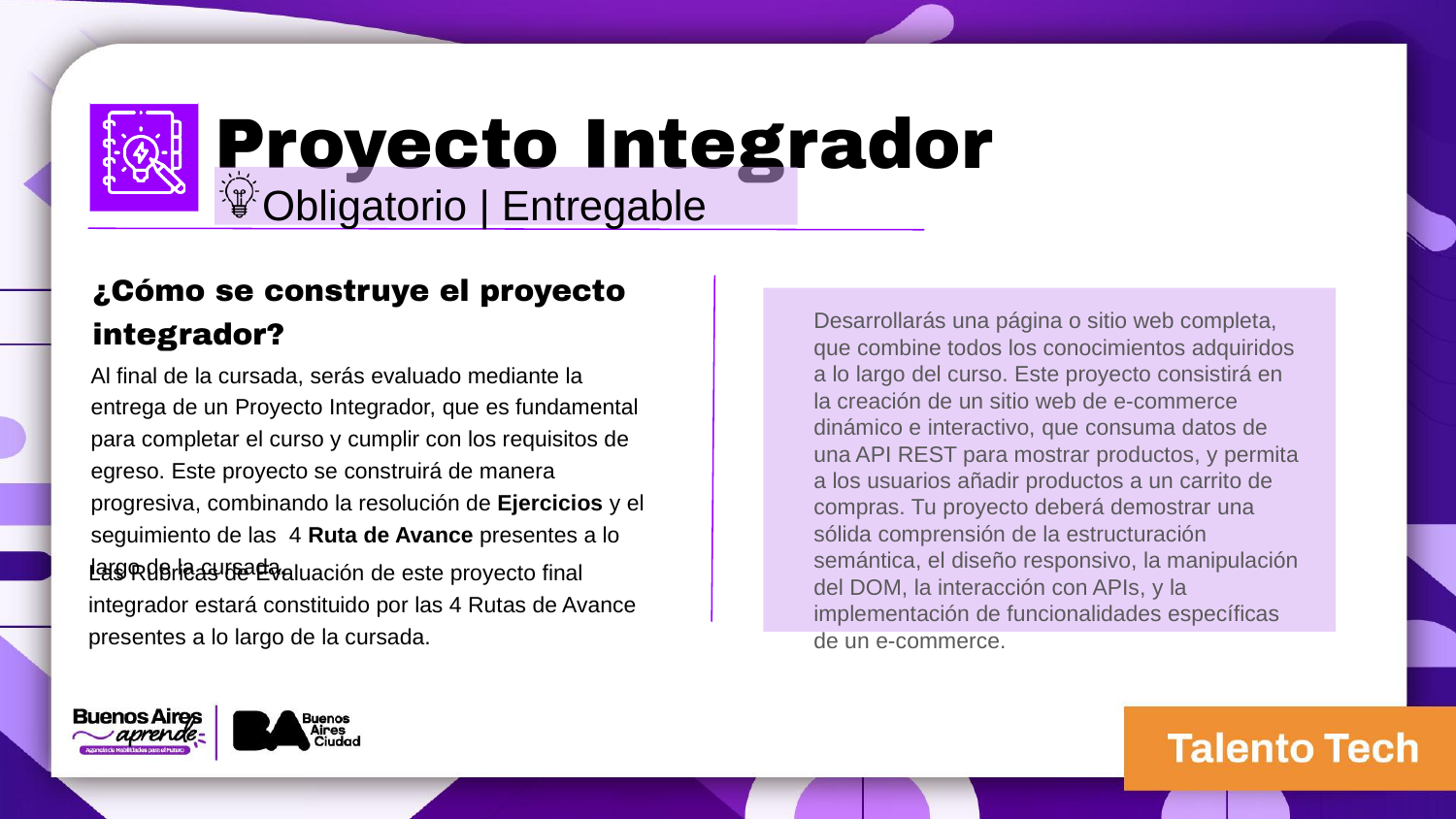

Proyecto Integrador

Obligatorio | Entregable

¿Cómo se construye el proyecto integrador?

Desarrollarás una página o sitio web completa, que combine todos los conocimientos adquiridos a lo largo del curso. Este proyecto consistirá en la creación de un sitio web de e-commerce dinámico e interactivo, que consuma datos de una API REST para mostrar productos, y permita a los usuarios añadir productos a un carrito de compras. Tu proyecto deberá demostrar una sólida comprensión de la estructuración semántica, el diseño responsivo, la manipulación del DOM, la interacción con APIs, y la implementación de funcionalidades específicas de un e-commerce.

Al final de la cursada, serás evaluado mediante la entrega de un Proyecto Integrador, que es fundamental para completar el curso y cumplir con los requisitos de egreso. Este proyecto se construirá de manera progresiva, combinando la resolución de Ejercicios y el seguimiento de las  4 Ruta de Avance presentes a lo largo de la cursada.

Las Rubricas de Evaluación de este proyecto final integrador estará constituido por las 4 Rutas de Avance presentes a lo largo de la cursada.